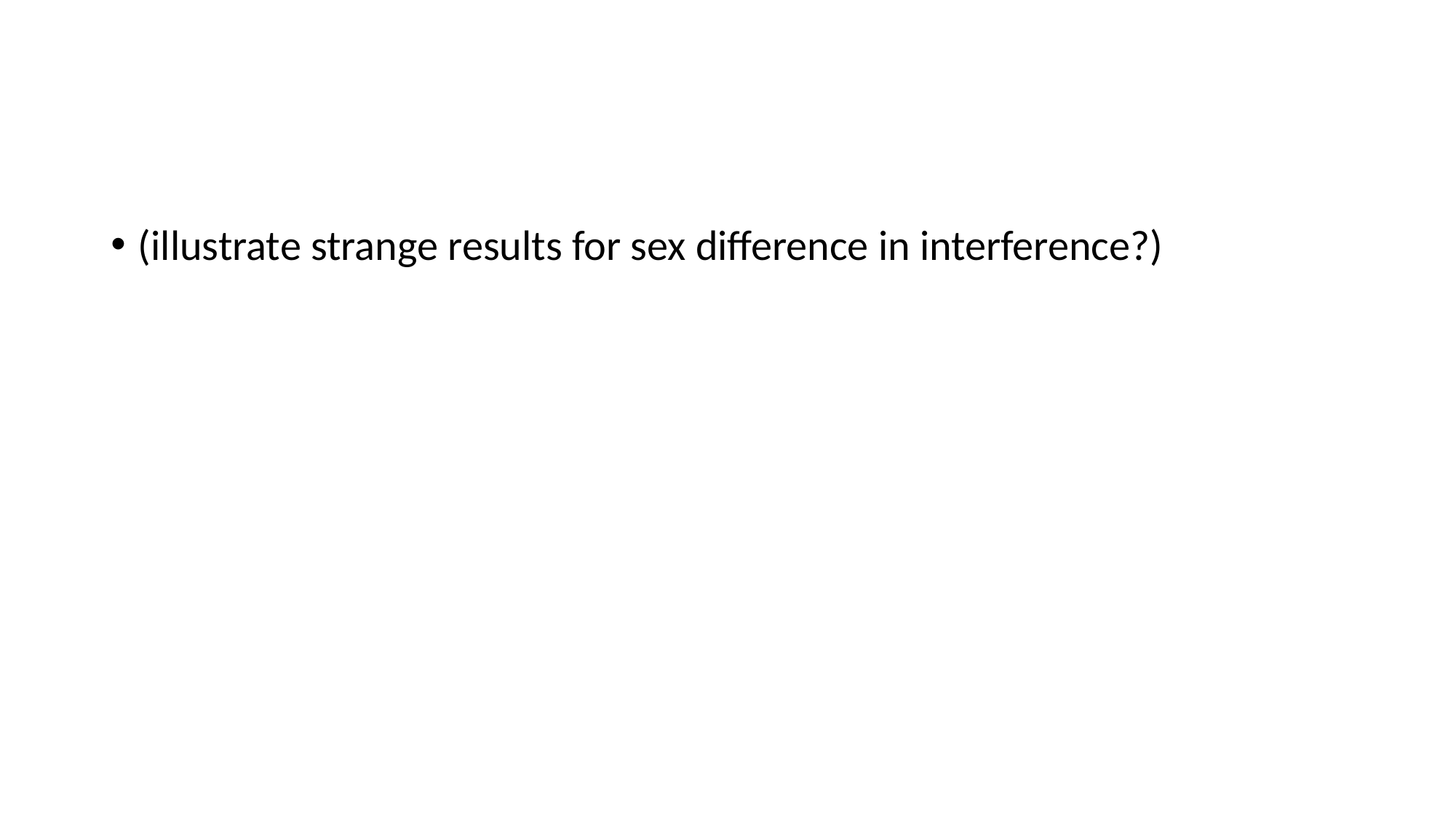

#
(illustrate strange results for sex difference in interference?)